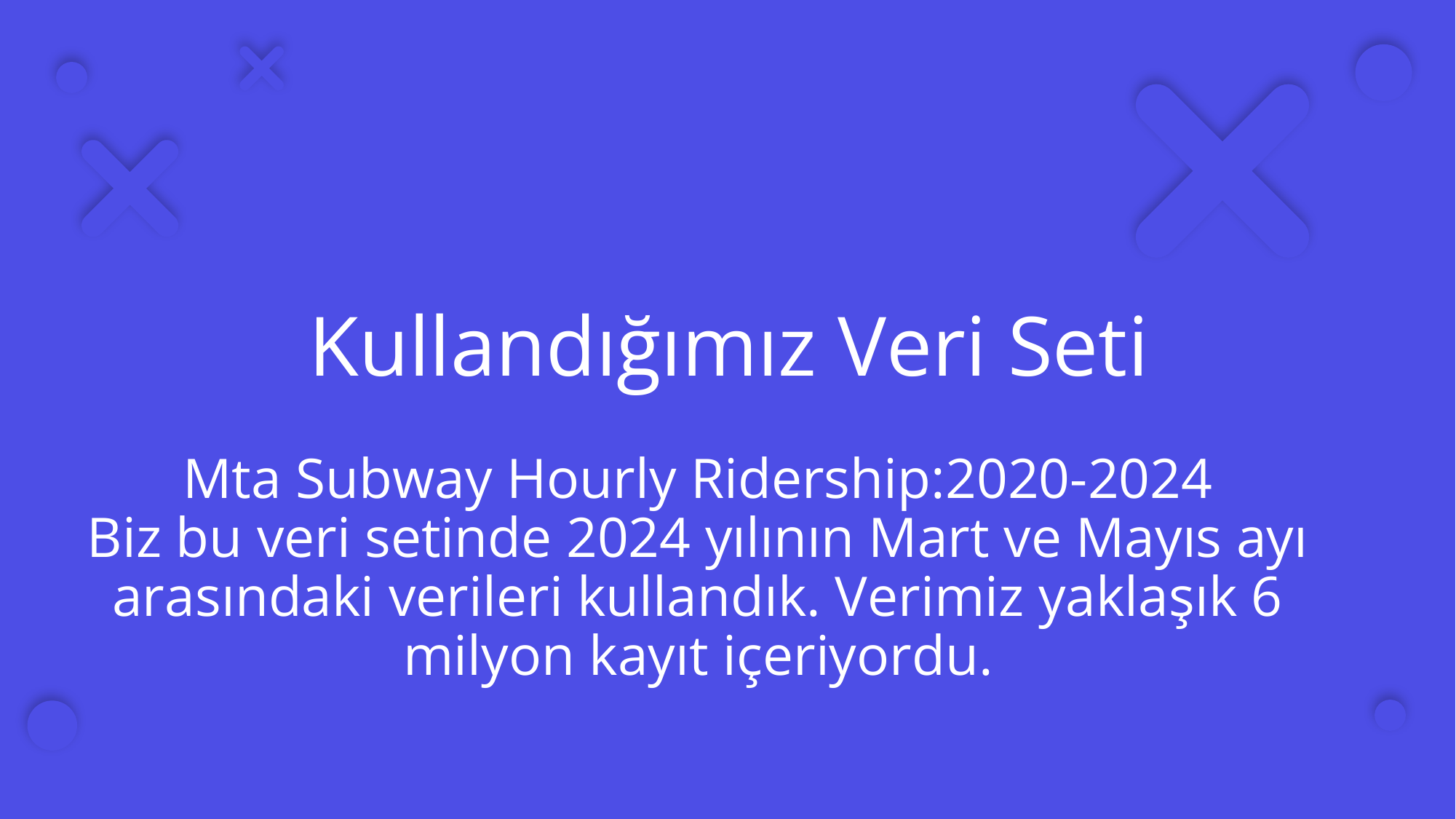

# Kullandığımız Veri Seti
Mta Subway Hourly Ridership:2020-2024
Biz bu veri setinde 2024 yılının Mart ve Mayıs ayı arasındaki verileri kullandık. Verimiz yaklaşık 6 milyon kayıt içeriyordu.